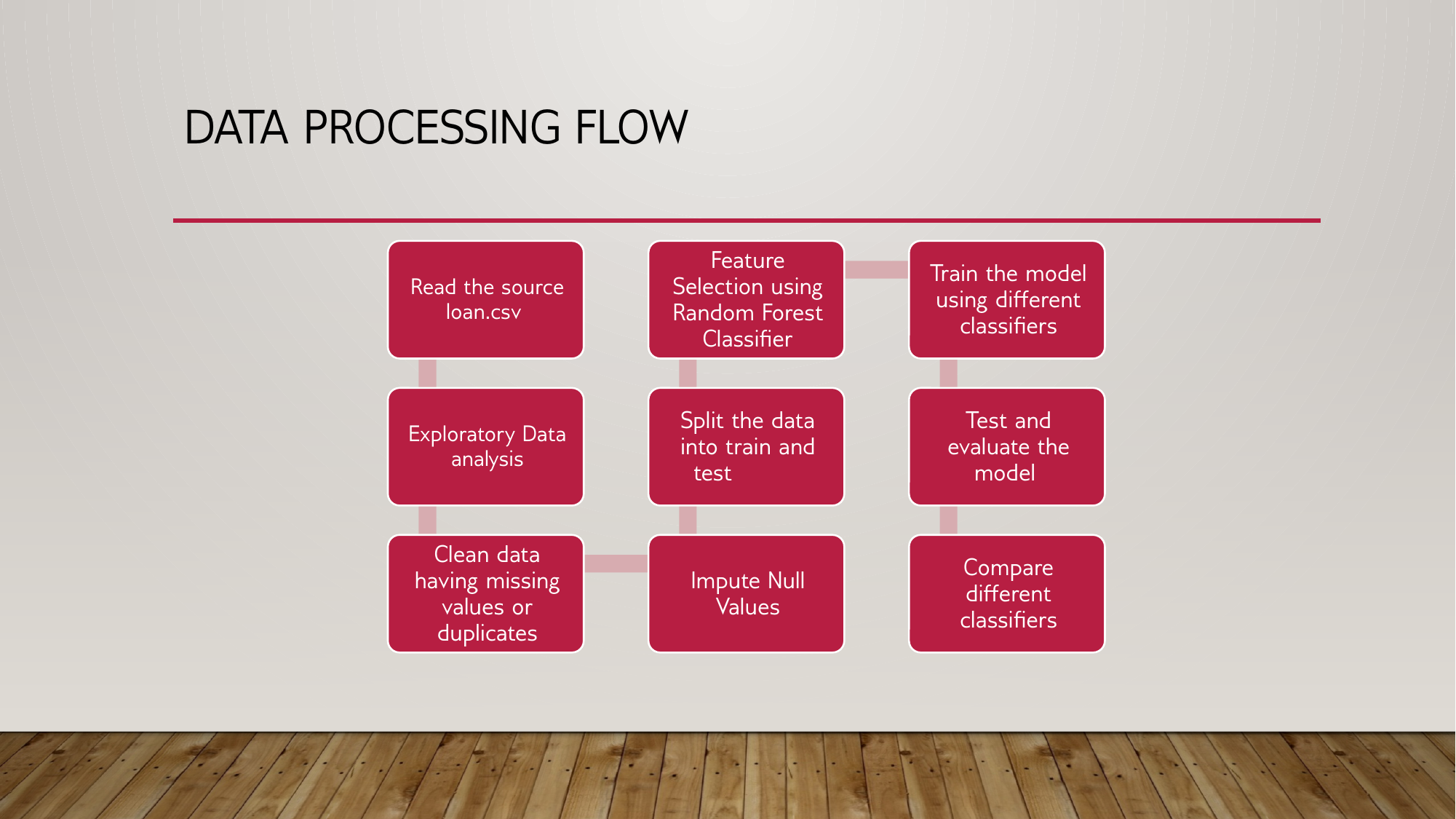

# Data processing flow
Read the source loan.csv
Exploratory Data analysis
Clean data having missing values or duplicates
Impute Null Values
Split the data into train and test
Feature Selection using Random Forest Classifier
Train the model using different classifiers
Test and evaluate the model
Compare different classifiers